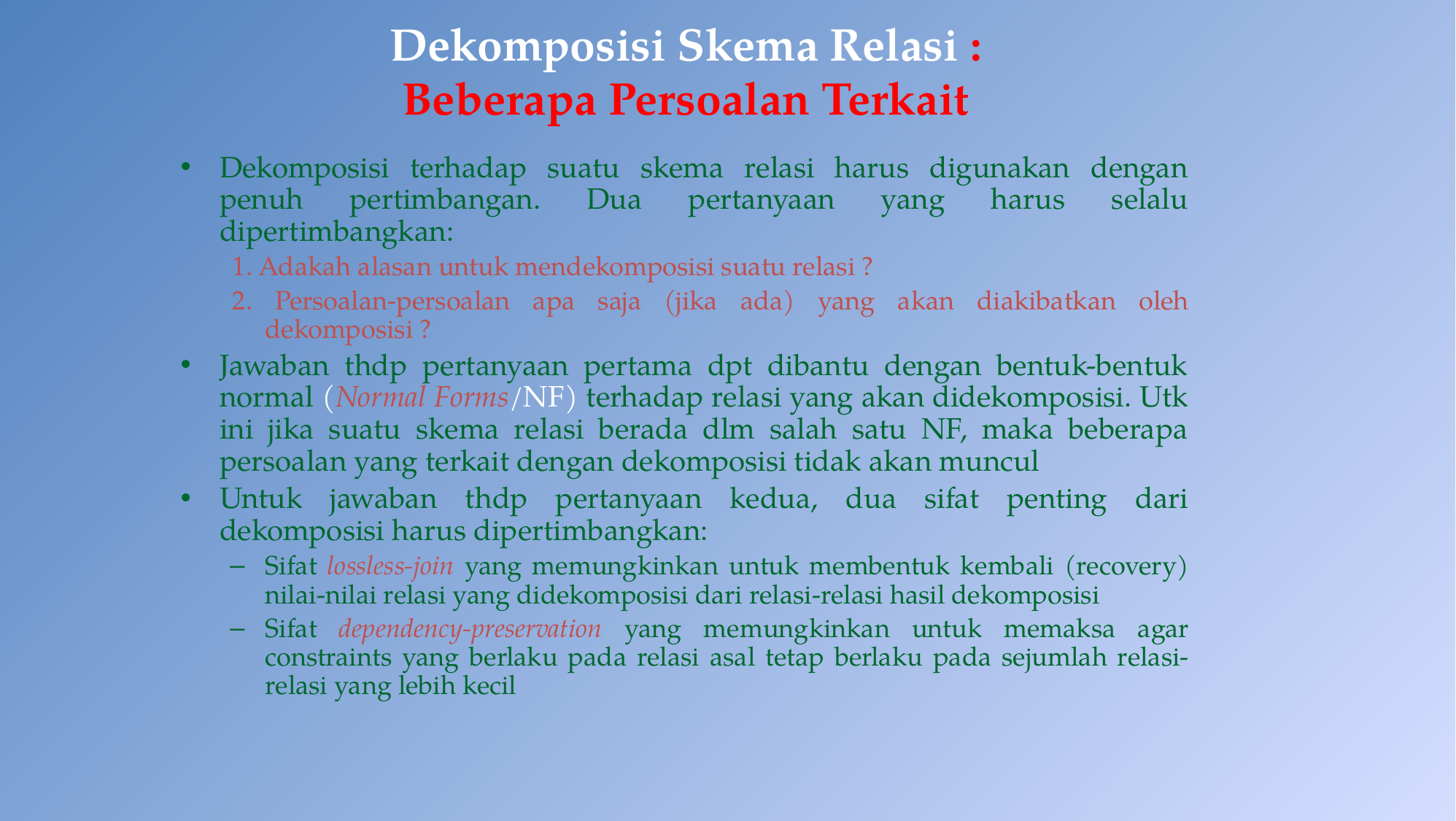

# Dekomposisi Skema Relasi : Beberapa Persoalan Terkait
Dekomposisi terhadap suatu skema relasi harus digunakan dengan penuh pertimbangan. Dua pertanyaan yang harus selalu dipertimbangkan:
1. Adakah alasan untuk mendekomposisi suatu relasi ?
2. Persoalan-persoalan apa saja (jika ada) yang akan diakibatkan oleh dekomposisi ?
Jawaban thdp pertanyaan pertama dpt dibantu dengan bentuk-bentuk normal (Normal Forms/NF) terhadap relasi yang akan didekomposisi. Utk ini jika suatu skema relasi berada dlm salah satu NF, maka beberapa persoalan yang terkait dengan dekomposisi tidak akan muncul
Untuk jawaban thdp pertanyaan kedua, dua sifat penting dari dekomposisi harus dipertimbangkan:
Sifat lossless-join yang memungkinkan untuk membentuk kembali (recovery) nilai-nilai relasi yang didekomposisi dari relasi-relasi hasil dekomposisi
Sifat dependency-preservation yang memungkinkan untuk memaksa agar constraints yang berlaku pada relasi asal tetap berlaku pada sejumlah relasi-relasi yang lebih kecil